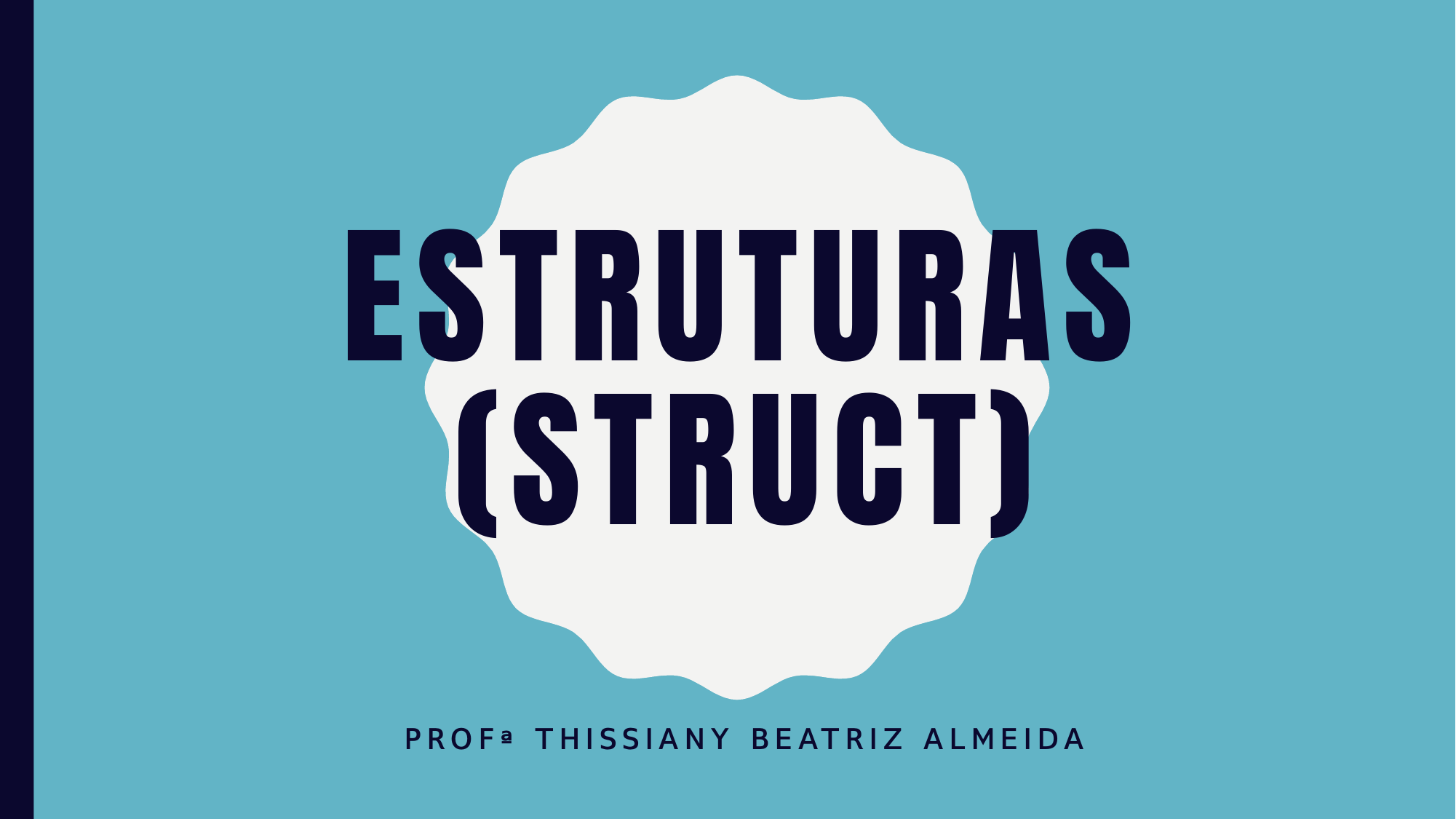

# Estruturas (struct)
Profª Thissiany beatriz almeida